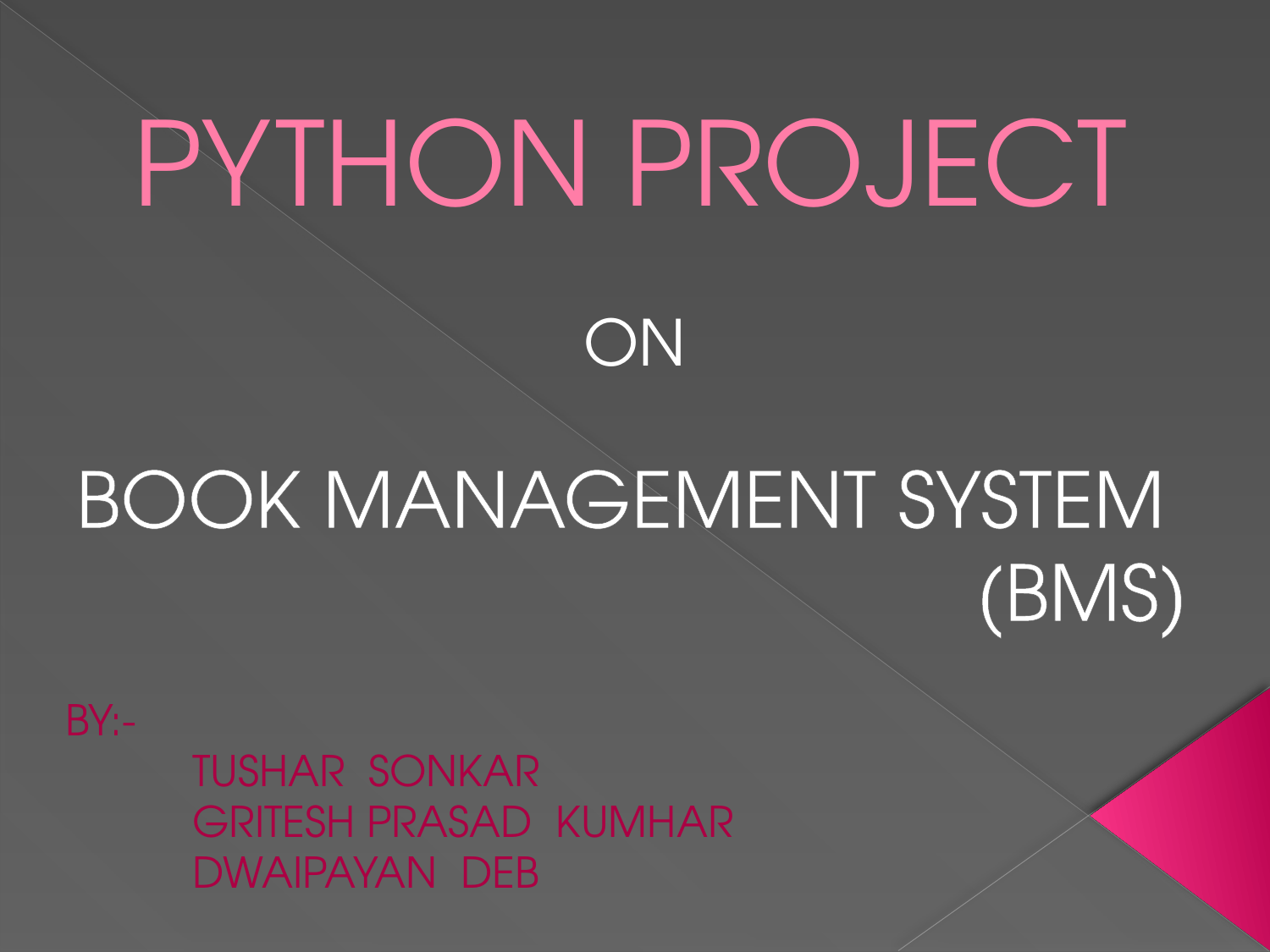

# PYTHON PROJECT
ON
BOOK MANAGEMENT SYSTEM
(BMS)
BY:-
	TUSHAR  SONKAR
	GRITESH PRASAD  KUMHAR
	DWAIPAYAN  DEB